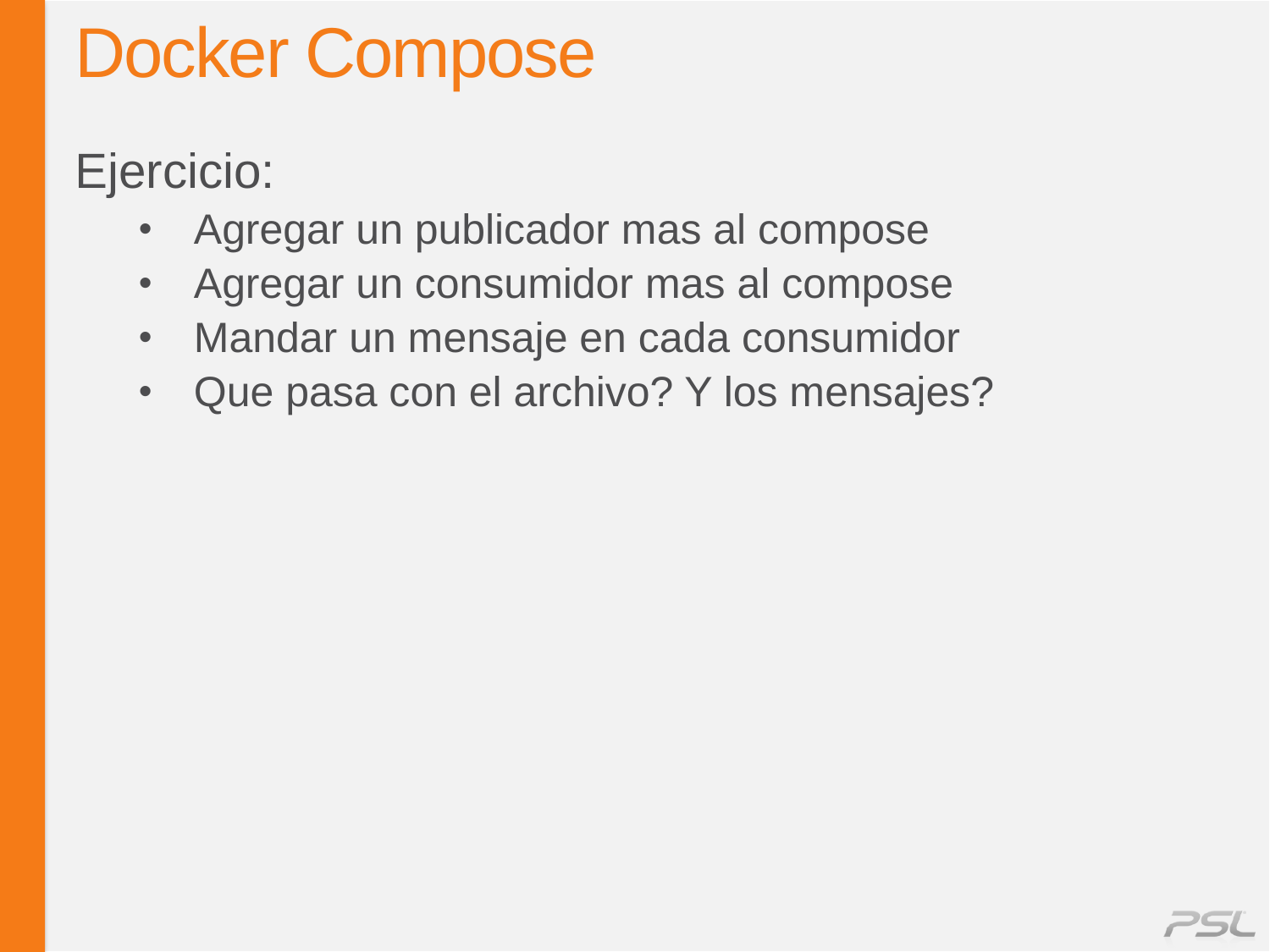

# Docker Compose
Ejercicio:
Agregar un publicador mas al compose
Agregar un consumidor mas al compose
Mandar un mensaje en cada consumidor
Que pasa con el archivo? Y los mensajes?